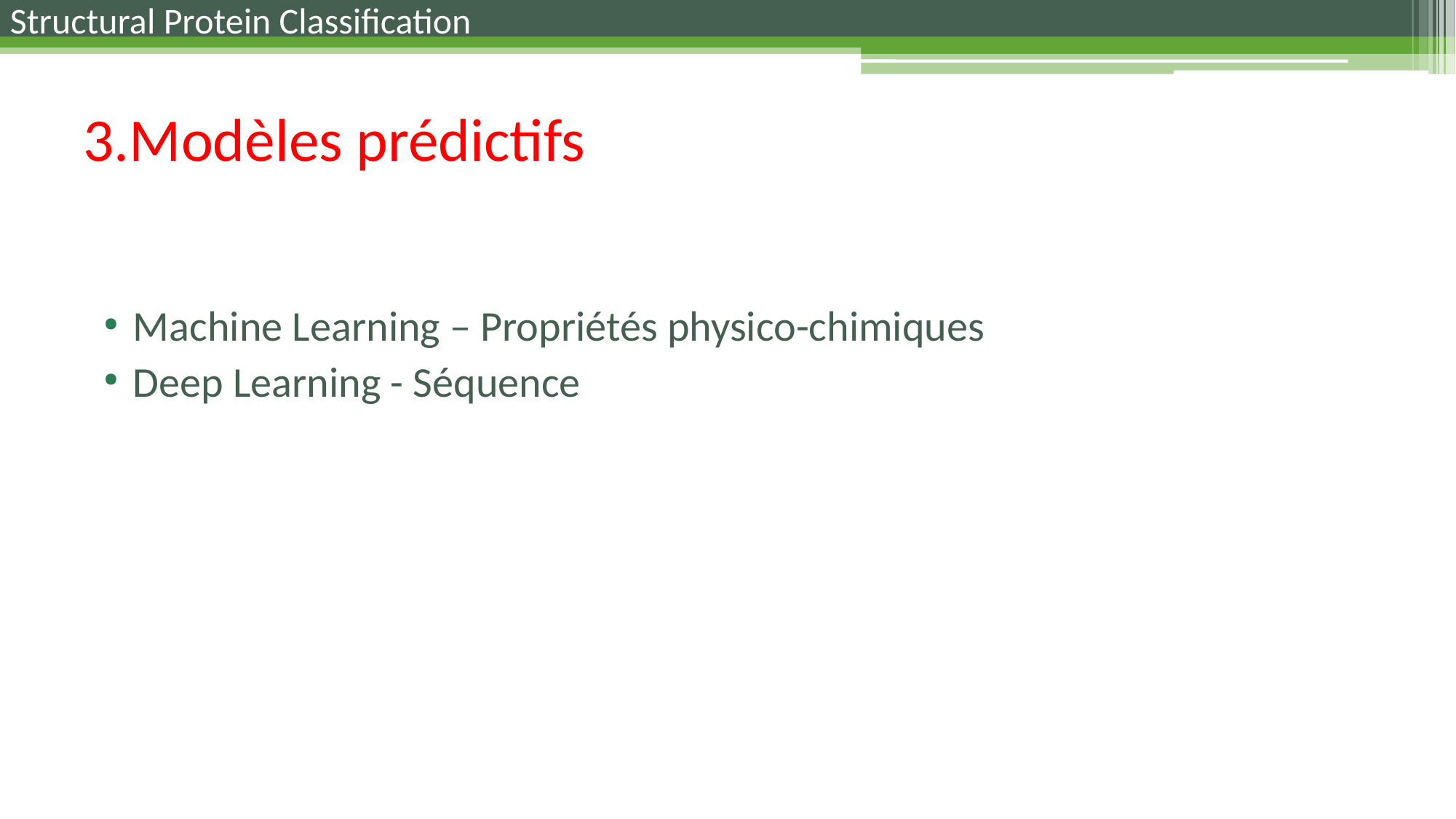

Structural Protein Classification
# 3.Modèles prédictifs
Machine Learning – Propriétés physico-chimiques
Deep Learning - Séquence